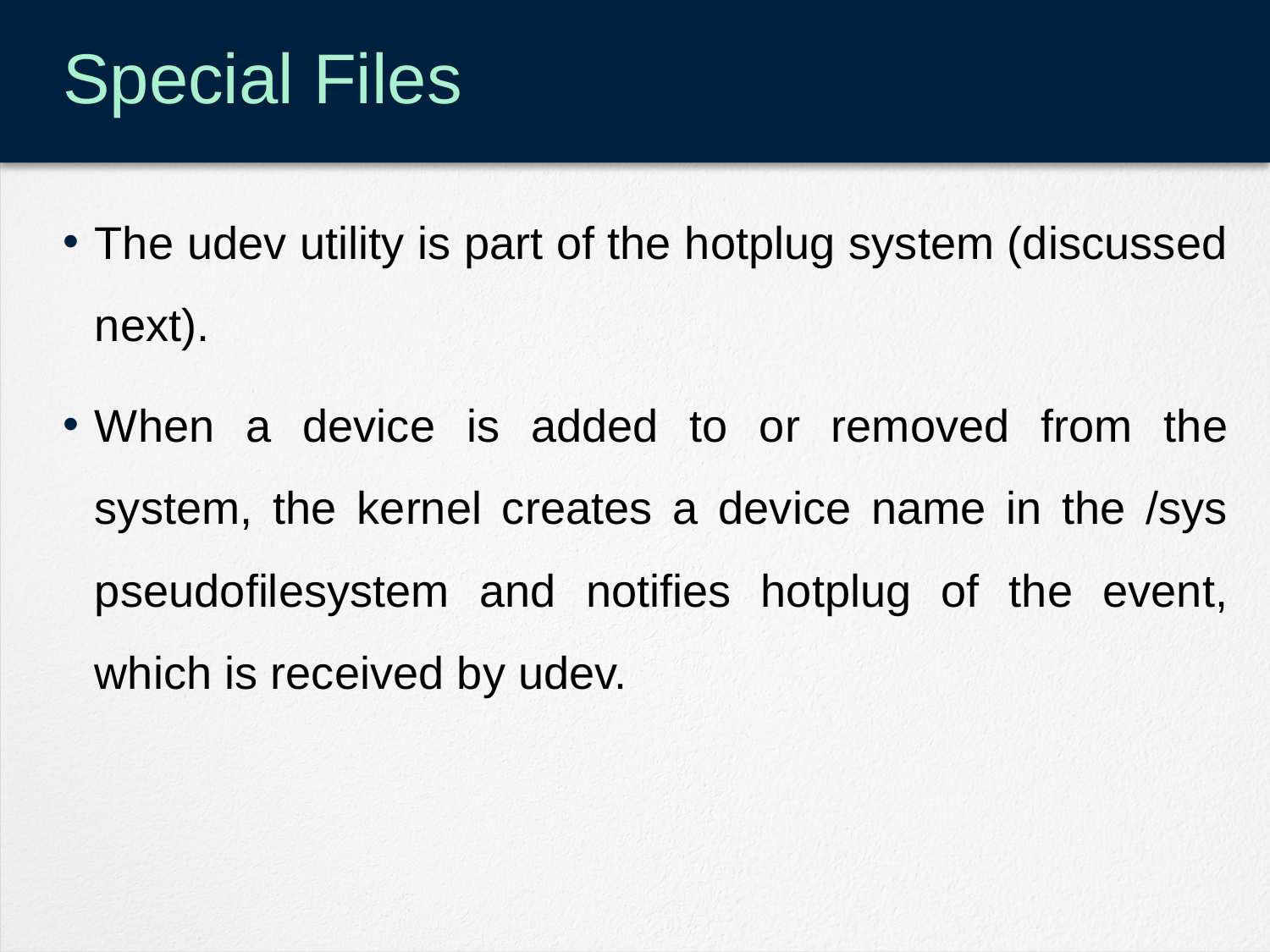

# Special Files
The udev utility is part of the hotplug system (discussed next).
When a device is added to or removed from the system, the kernel creates a device name in the /sys pseudofilesystem and notifies hotplug of the event, which is received by udev.